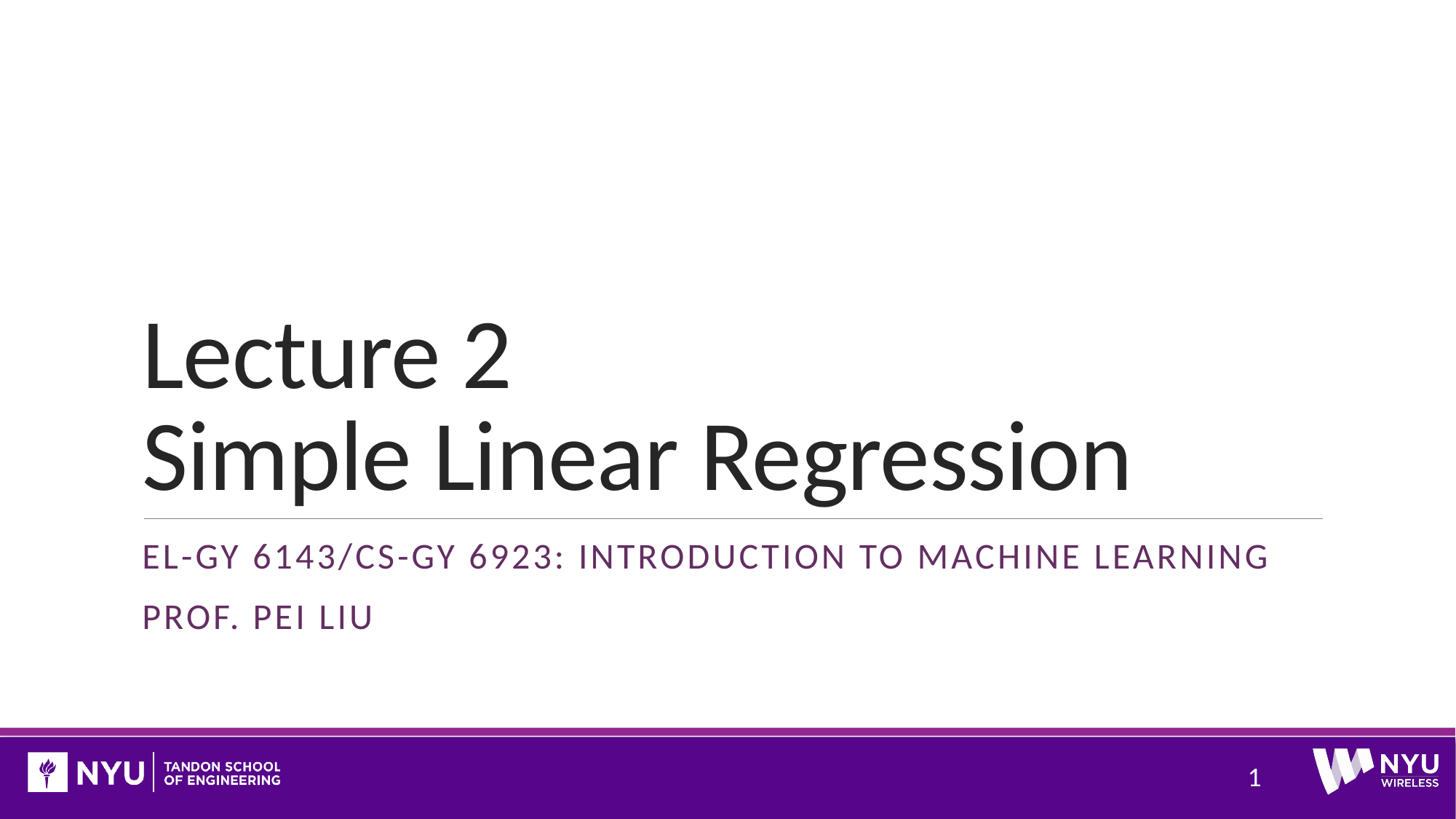

# Lecture 2 Simple Linear Regression
EL-GY 6143/CS-GY 6923: Introduction to machine learning
Prof. Pei LIU
1